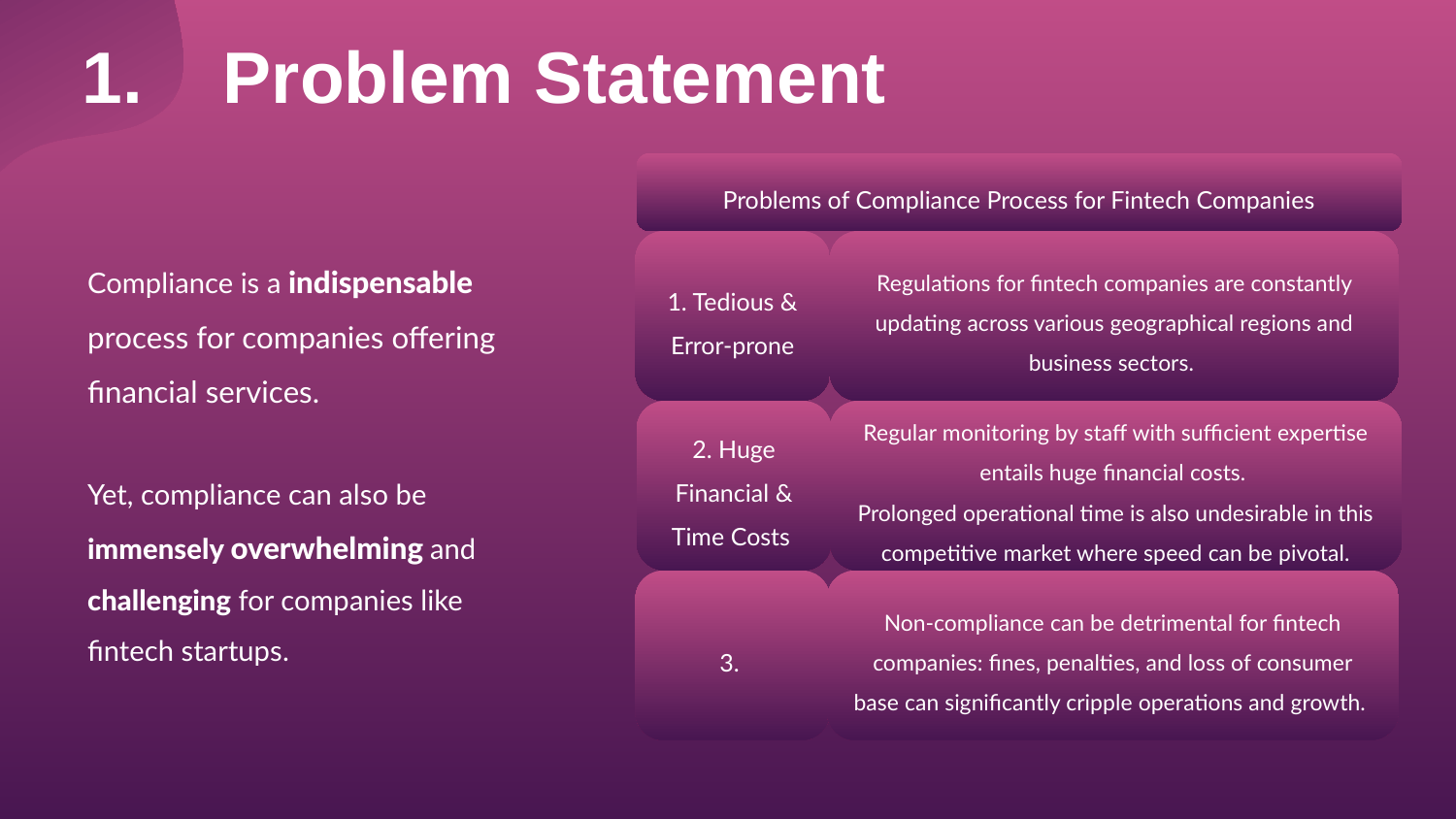

1.    Problem Statement
Problems of Compliance Process for Fintech Companies
Compliance is a indispensable process for companies offering financial services.

Yet, compliance can also be immensely overwhelming and challenging for companies like fintech startups.
1. Tedious & Error-prone
Regulations for fintech companies are constantly updating across various geographical regions and business sectors.
2. Huge Financial & Time Costs
Regular monitoring by staff with sufficient expertise entails huge financial costs.
Prolonged operational time is also undesirable in this competitive market where speed can be pivotal.
3.
Non-compliance can be detrimental for fintech companies: fines, penalties, and loss of consumer base can significantly cripple operations and growth.